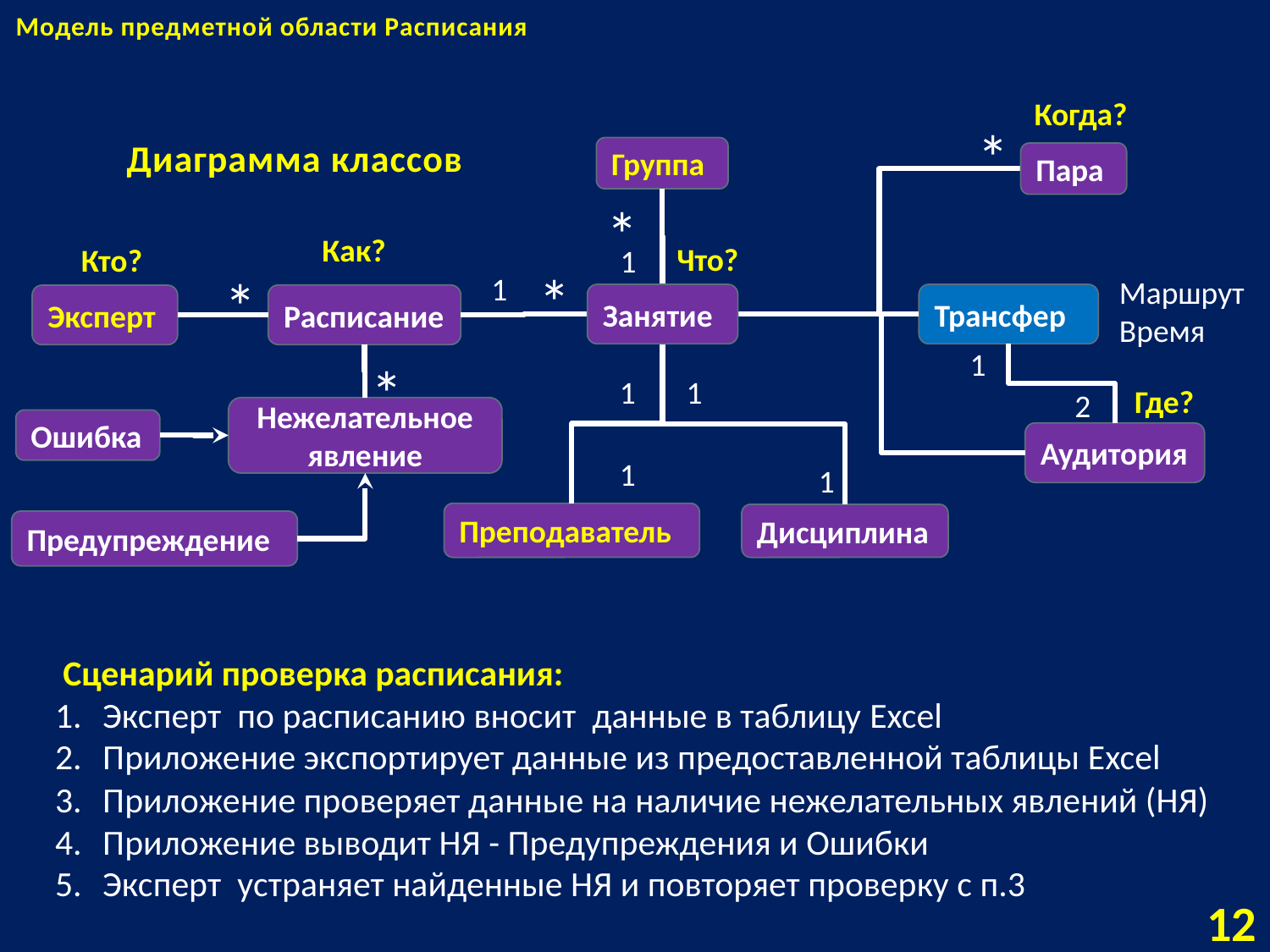

# Модель предметной области Расписания

   Когда?
*
Диаграмма классов
Группа
Пара
*
   Как?
   Что?
   Кто?
1
*
*
1
Маршрут
Время
Занятие
Трансфер
Расписание
Эксперт
1
*
1
1
   Где?
2
Нежелательное явление
Ошибка
Аудитория
1
1
Преподаватель
Дисциплина
Предупреждение
 Сценарий проверка расписания:
Эксперт  по расписанию вносит  данные в таблицу Excel
Приложение экспортирует данные из предоставленной таблицы Excel
Приложение проверяет данные на наличие нежелательных явлений (НЯ)
Приложение выводит НЯ - Предупреждения и Ошибки
Эксперт  устраняет найденные НЯ и повторяет проверку с п.3
12